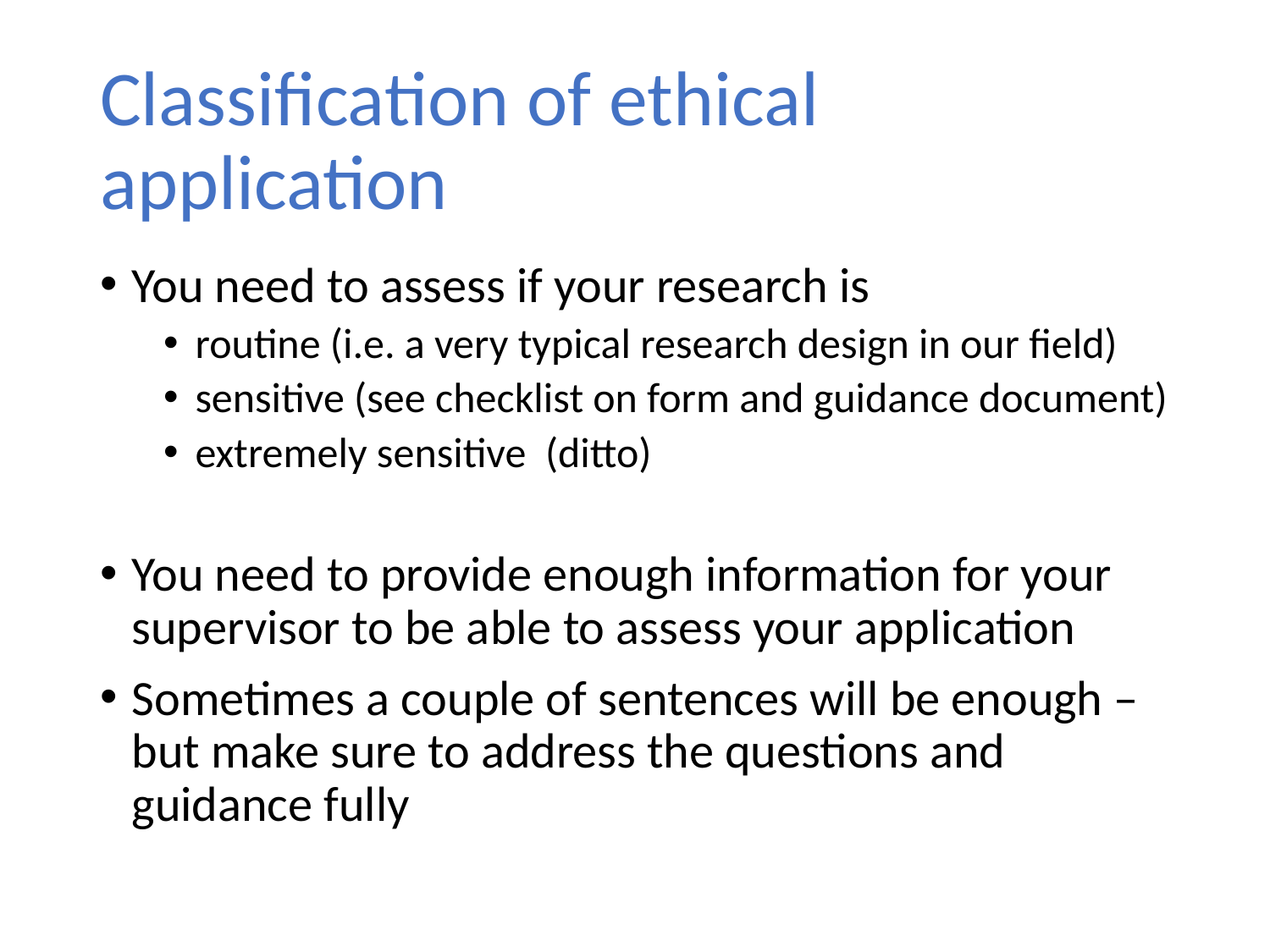

# Classification of ethical application
You need to assess if your research is
routine (i.e. a very typical research design in our field)
sensitive (see checklist on form and guidance document)
extremely sensitive  (ditto)

You need to provide enough information for your supervisor to be able to assess your application
Sometimes a couple of sentences will be enough – but make sure to address the questions and guidance fully